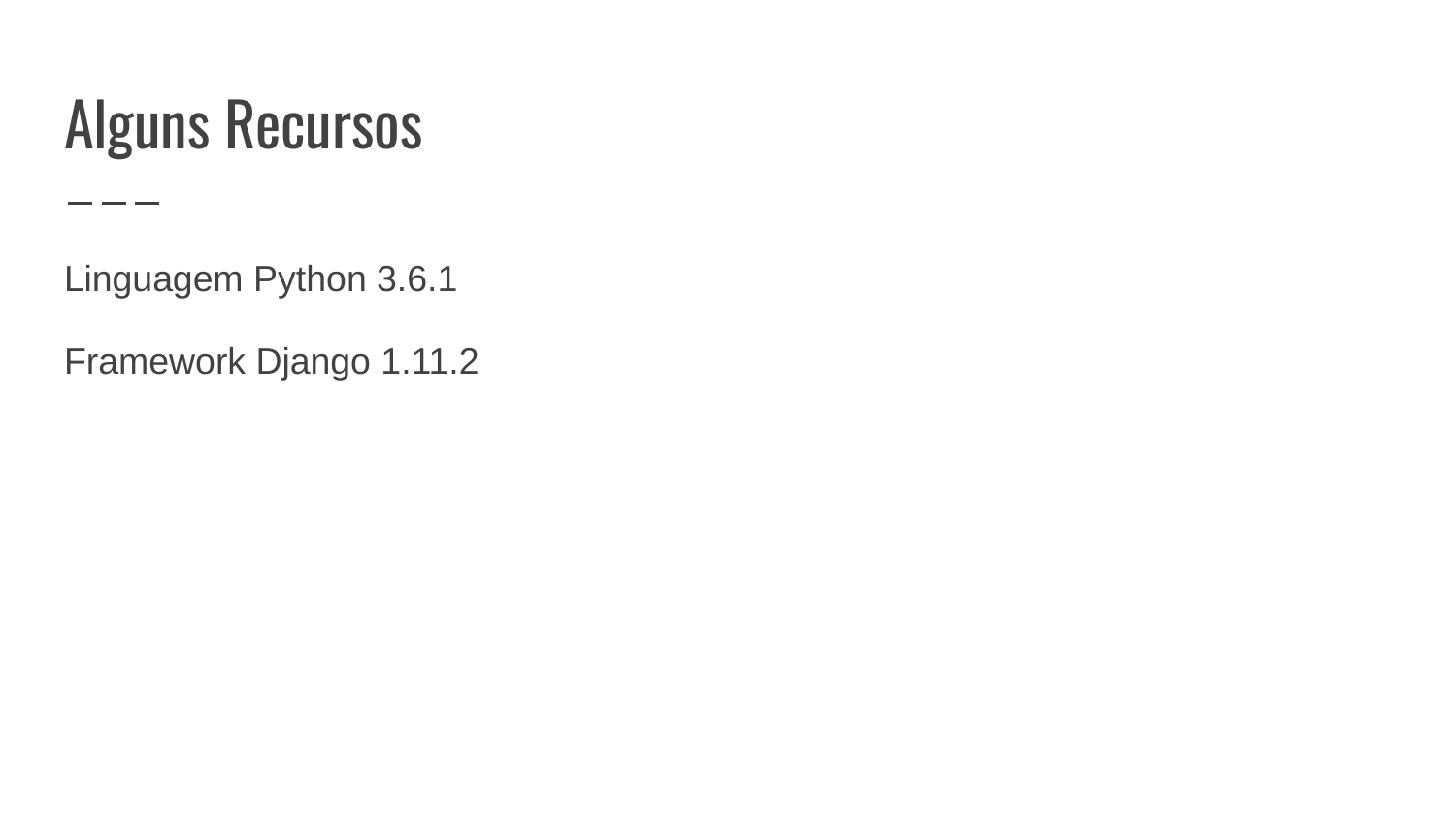

# Alguns Recursos
Linguagem Python 3.6.1
Framework Django 1.11.2